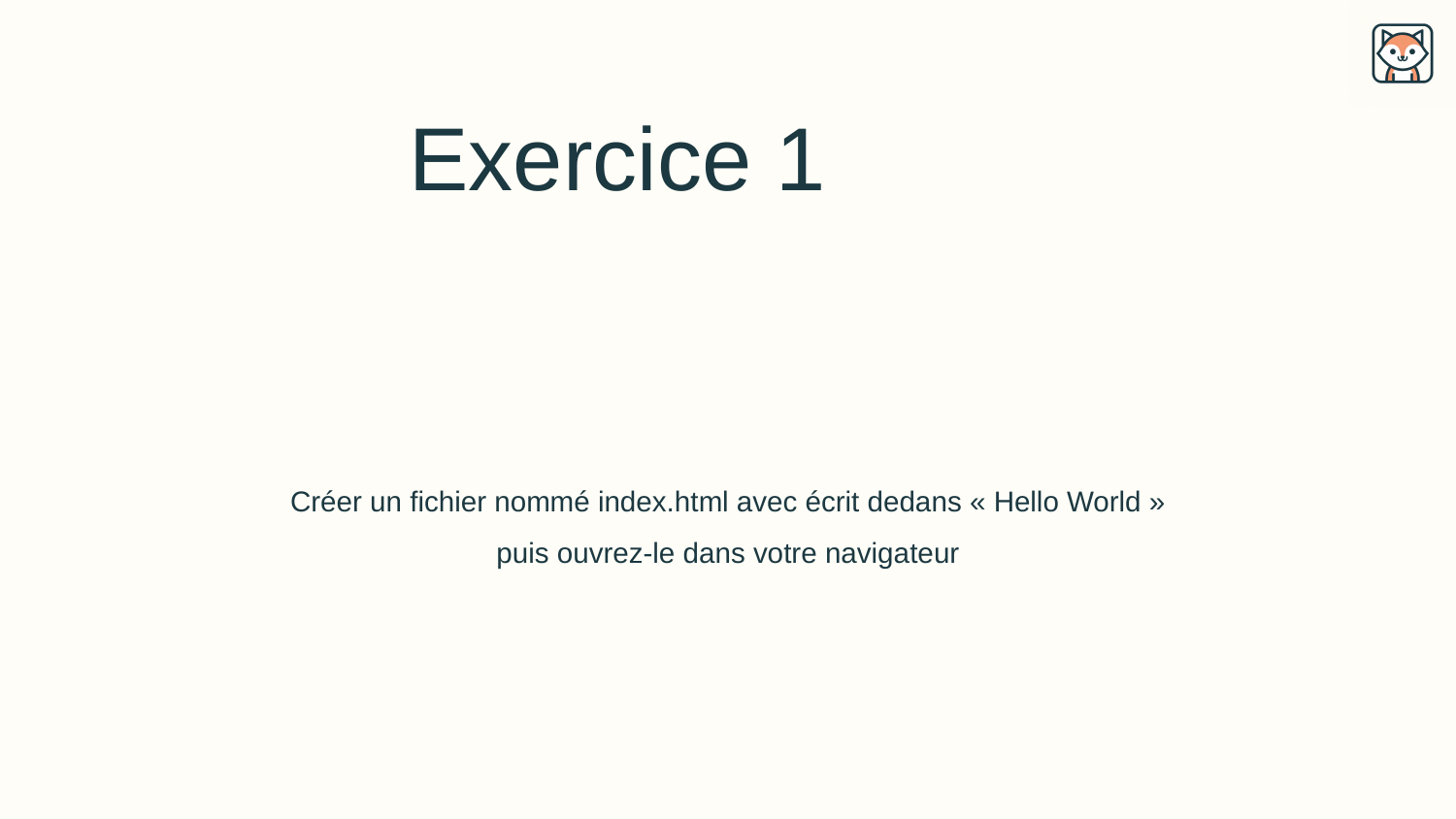

# Exercice 1
Créer un fichier nommé index.html avec écrit dedans « Hello World »
puis ouvrez-le dans votre navigateur